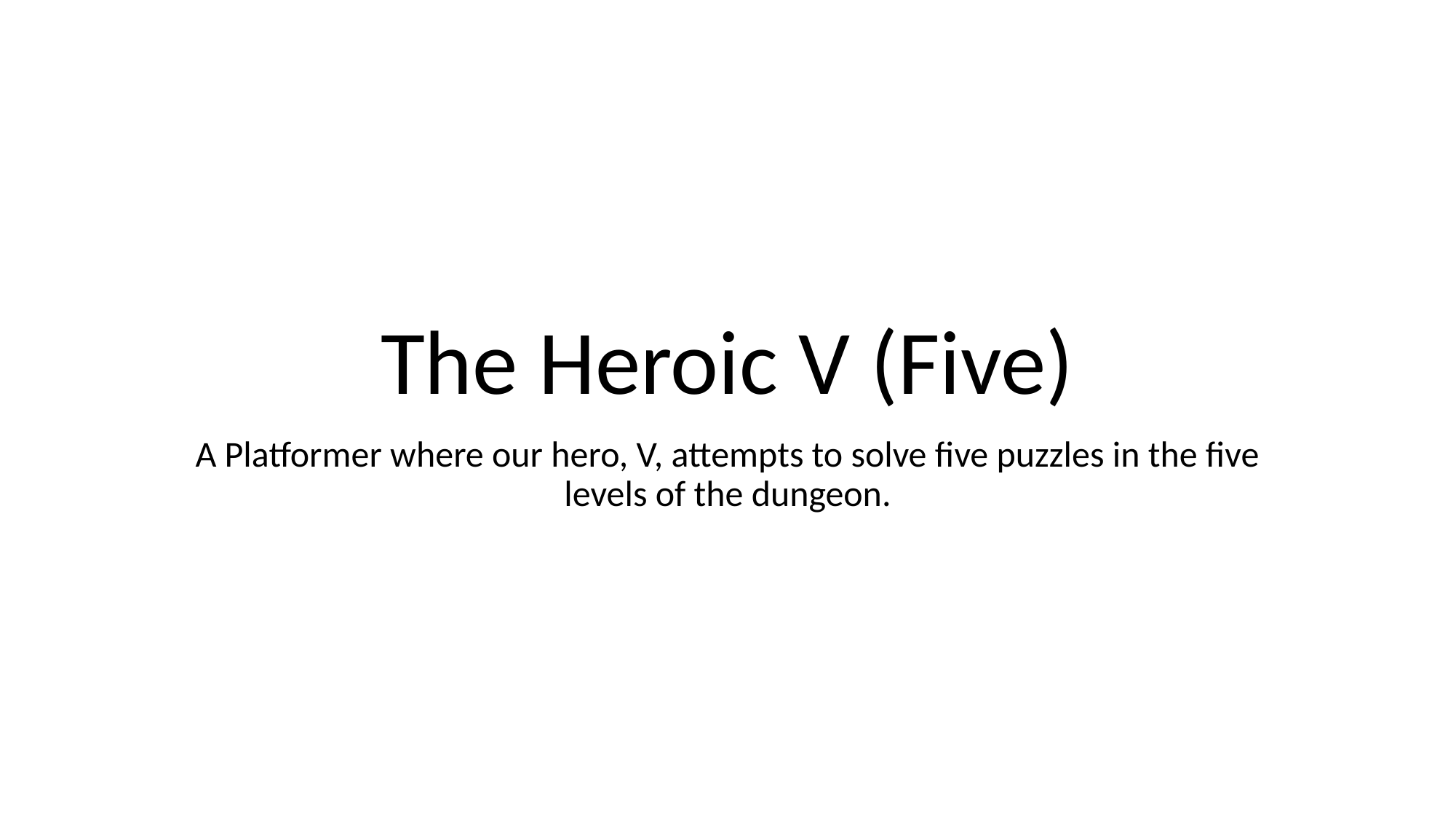

# The Heroic V (Five)
A Platformer where our hero, V, attempts to solve five puzzles in the five levels of the dungeon.